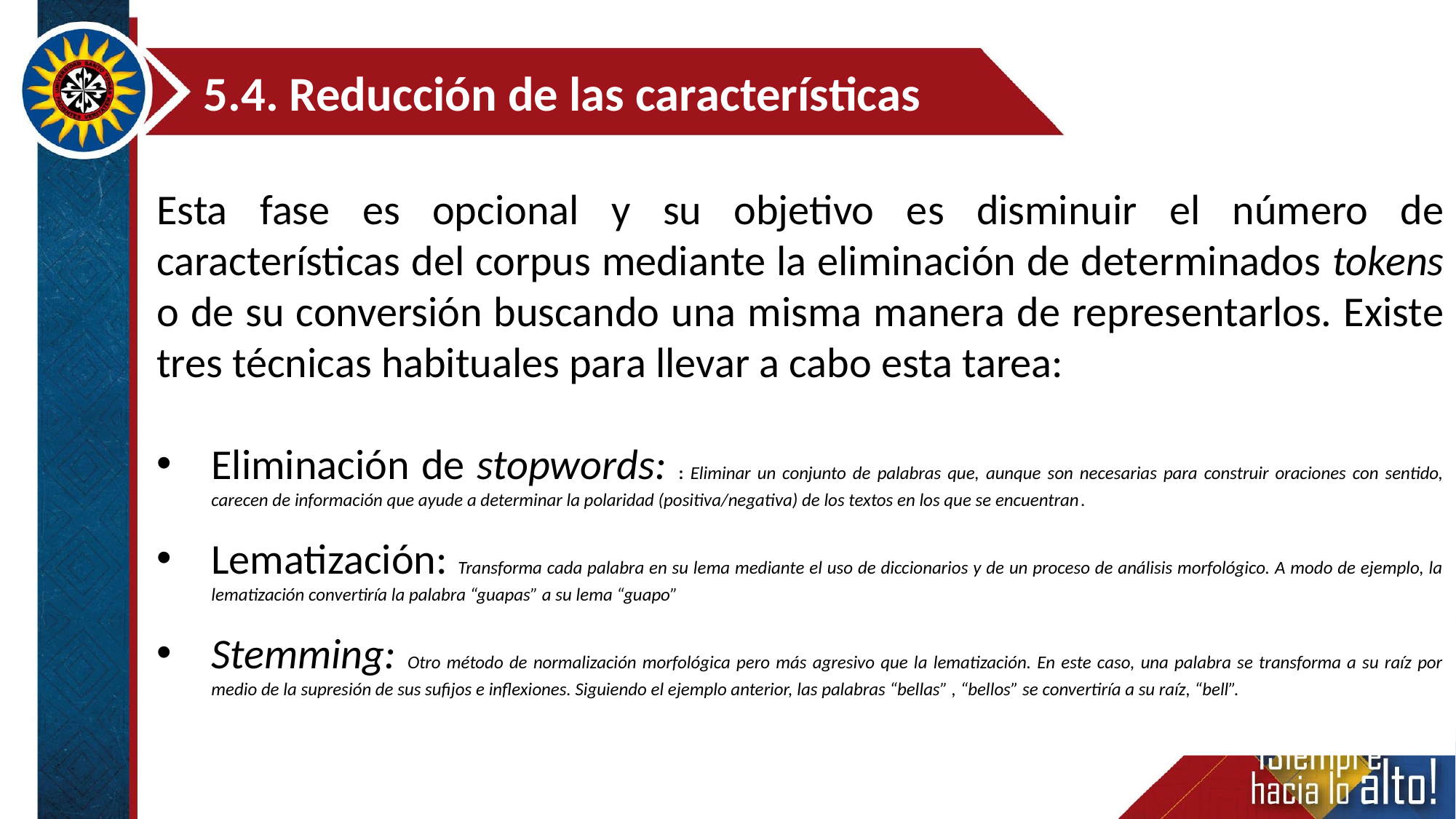

5.4. Reducción de las características
Esta fase es opcional y su objetivo es disminuir el número de características del corpus mediante la eliminación de determinados tokens o de su conversión buscando una misma manera de representarlos. Existe tres técnicas habituales para llevar a cabo esta tarea:

Eliminación de stopwords: : Eliminar un conjunto de palabras que, aunque son necesarias para construir oraciones con sentido, carecen de información que ayude a determinar la polaridad (positiva/negativa) de los textos en los que se encuentran.

Lematización: Transforma cada palabra en su lema mediante el uso de diccionarios y de un proceso de análisis morfológico. A modo de ejemplo, la lematización convertiría la palabra “guapas” a su lema “guapo”

Stemming: Otro método de normalización morfológica pero más agresivo que la lematización. En este caso, una palabra se transforma a su raíz por medio de la supresión de sus sufijos e inflexiones. Siguiendo el ejemplo anterior, las palabras “bellas” , “bellos” se convertiría a su raíz, “bell”.